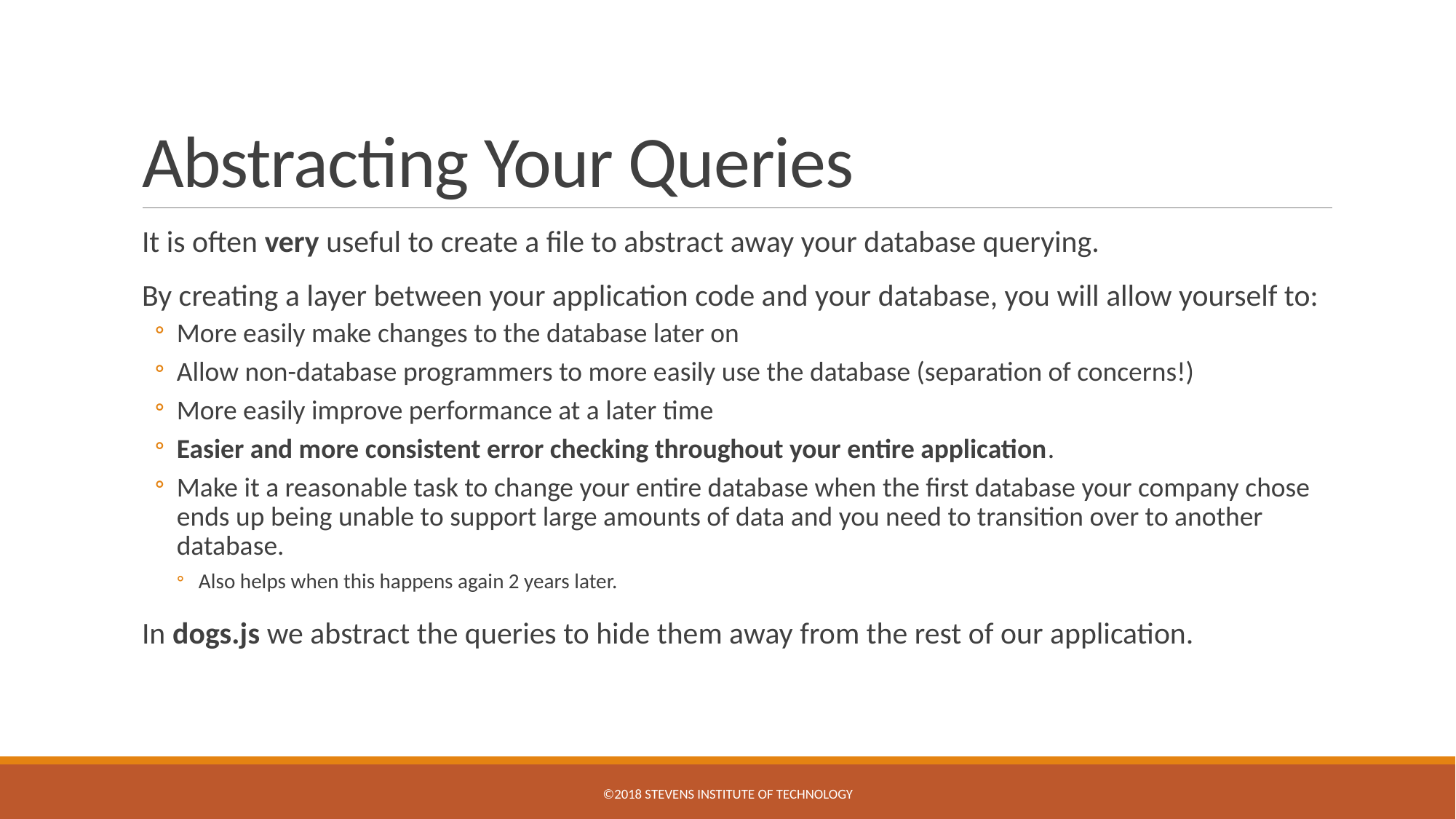

# Abstracting Your Queries
It is often very useful to create a file to abstract away your database querying.
By creating a layer between your application code and your database, you will allow yourself to:
More easily make changes to the database later on
Allow non-database programmers to more easily use the database (separation of concerns!)
More easily improve performance at a later time
Easier and more consistent error checking throughout your entire application.
Make it a reasonable task to change your entire database when the first database your company chose ends up being unable to support large amounts of data and you need to transition over to another database.
Also helps when this happens again 2 years later.
In dogs.js we abstract the queries to hide them away from the rest of our application.
©2018 Stevens Institute of Technology